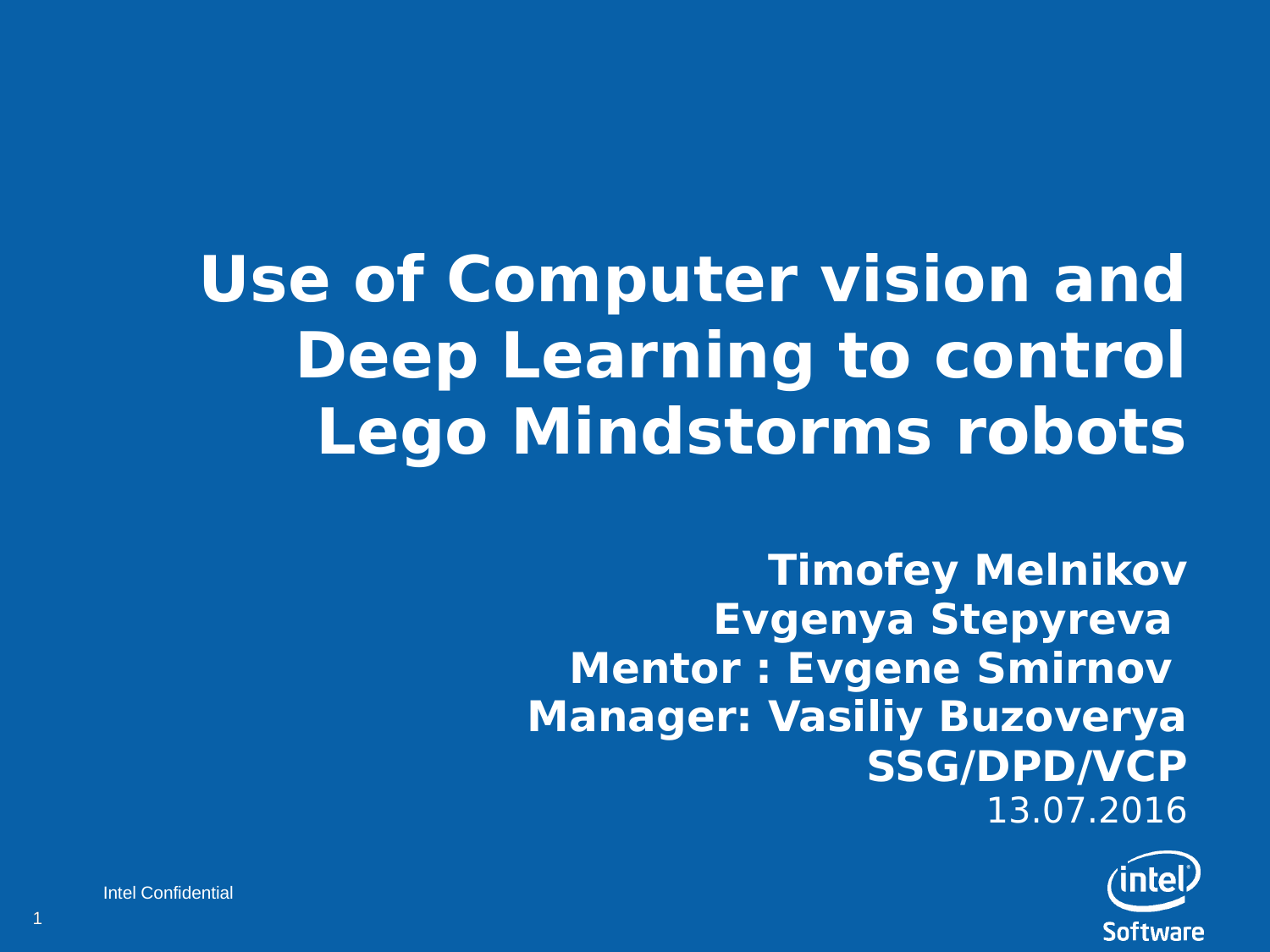

# Use of Computer vision and Deep Learning to control Lego Mindstorms robots
Timofey Melnikov
Evgenya Stepyreva
Mentor : Evgene Smirnov
Manager: Vasiliy Buzoverya
SSG/DPD/VCP
13.07.2016